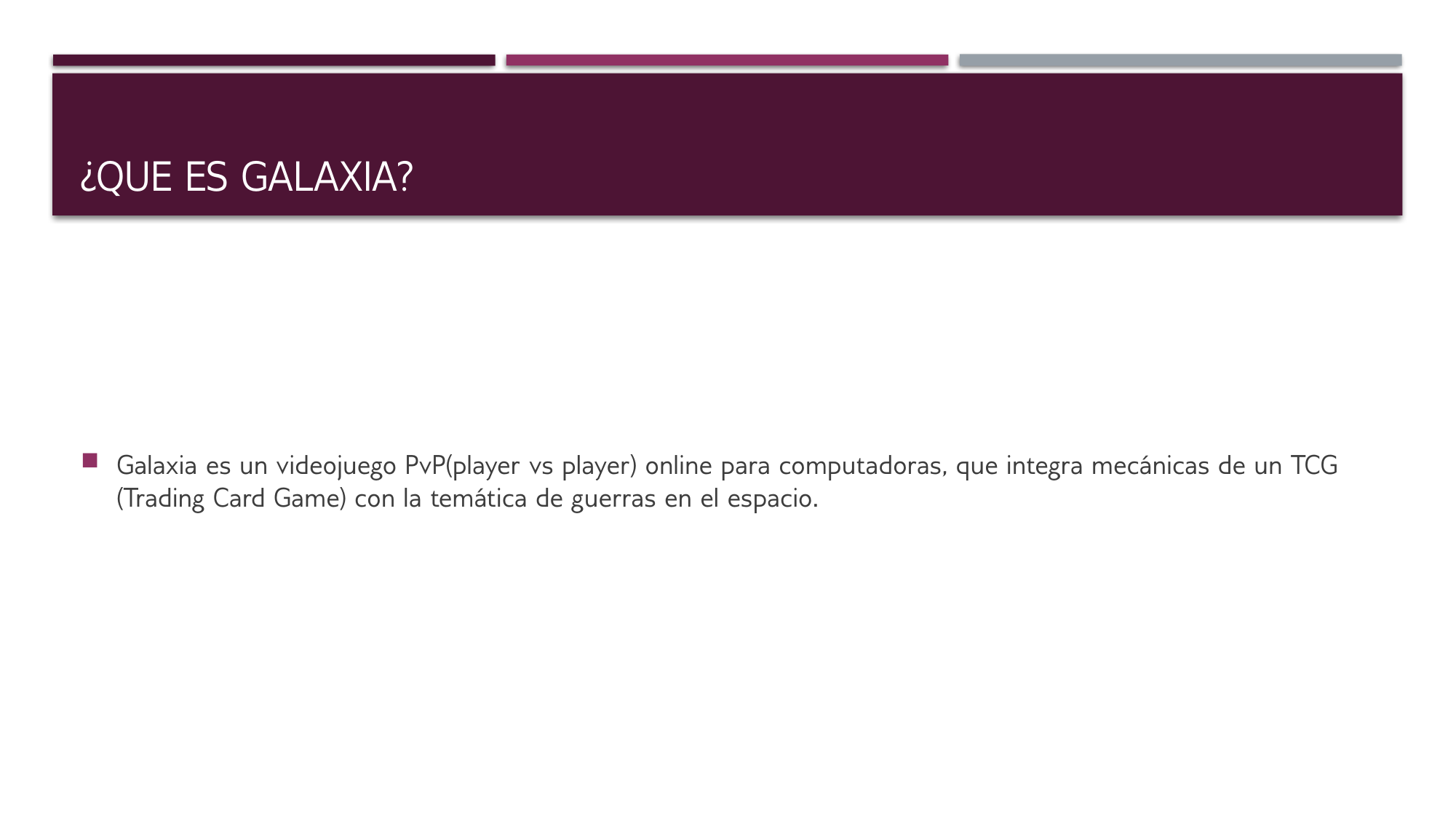

# ¿Que es Galaxia?
Galaxia es un videojuego PvP(player vs player) online para computadoras, que integra mecánicas de un TCG (Trading Card Game) con la temática de guerras en el espacio.